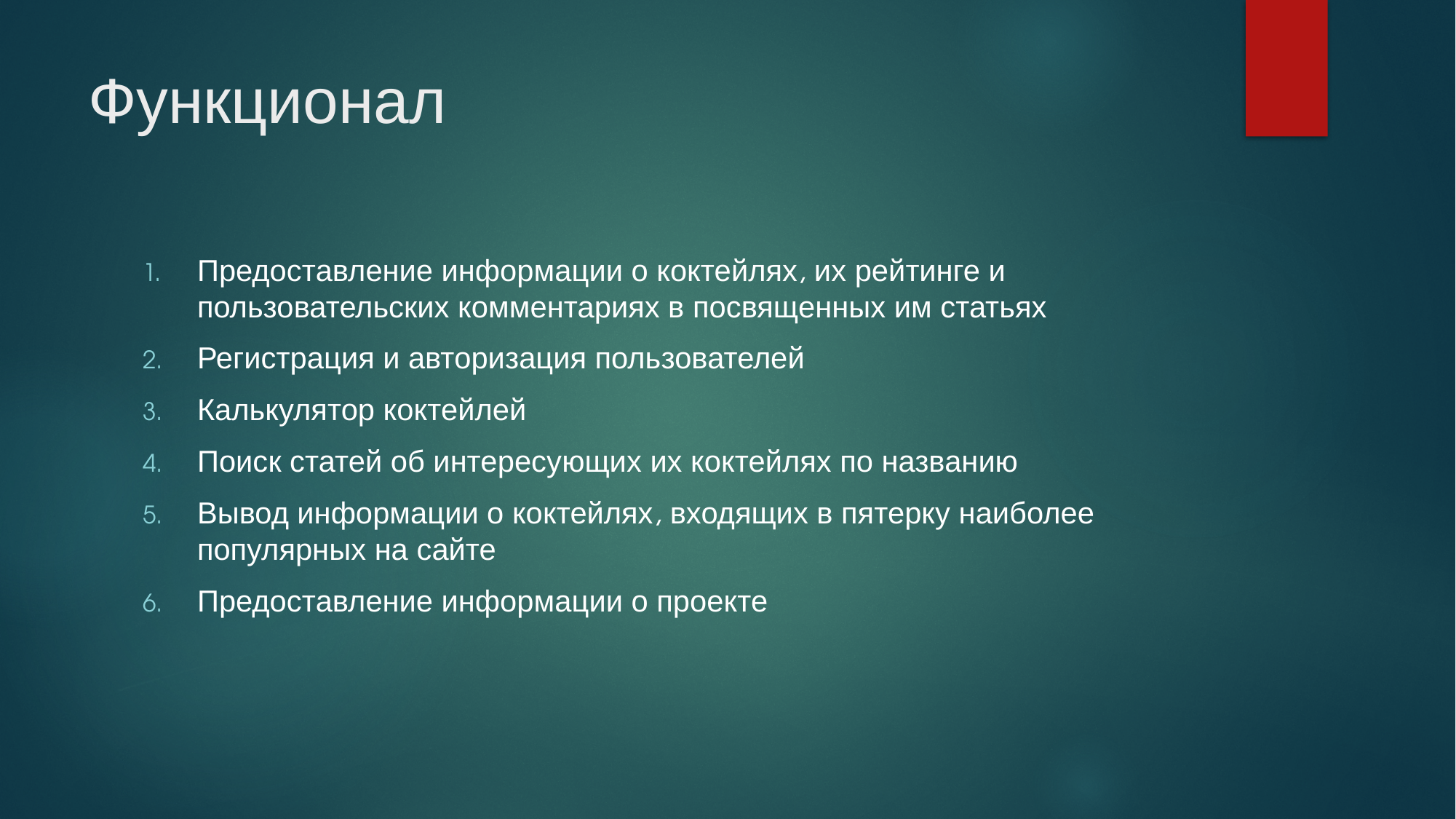

# Функционал
Предоставление информации о коктейлях, их рейтинге и пользовательских комментариях в посвященных им статьях
Регистрация и авторизация пользователей
Калькулятор коктейлей
Поиск статей об интересующих их коктейлях по названию
Вывод информации о коктейлях, входящих в пятерку наиболее популярных на сайте
Предоставление информации о проекте